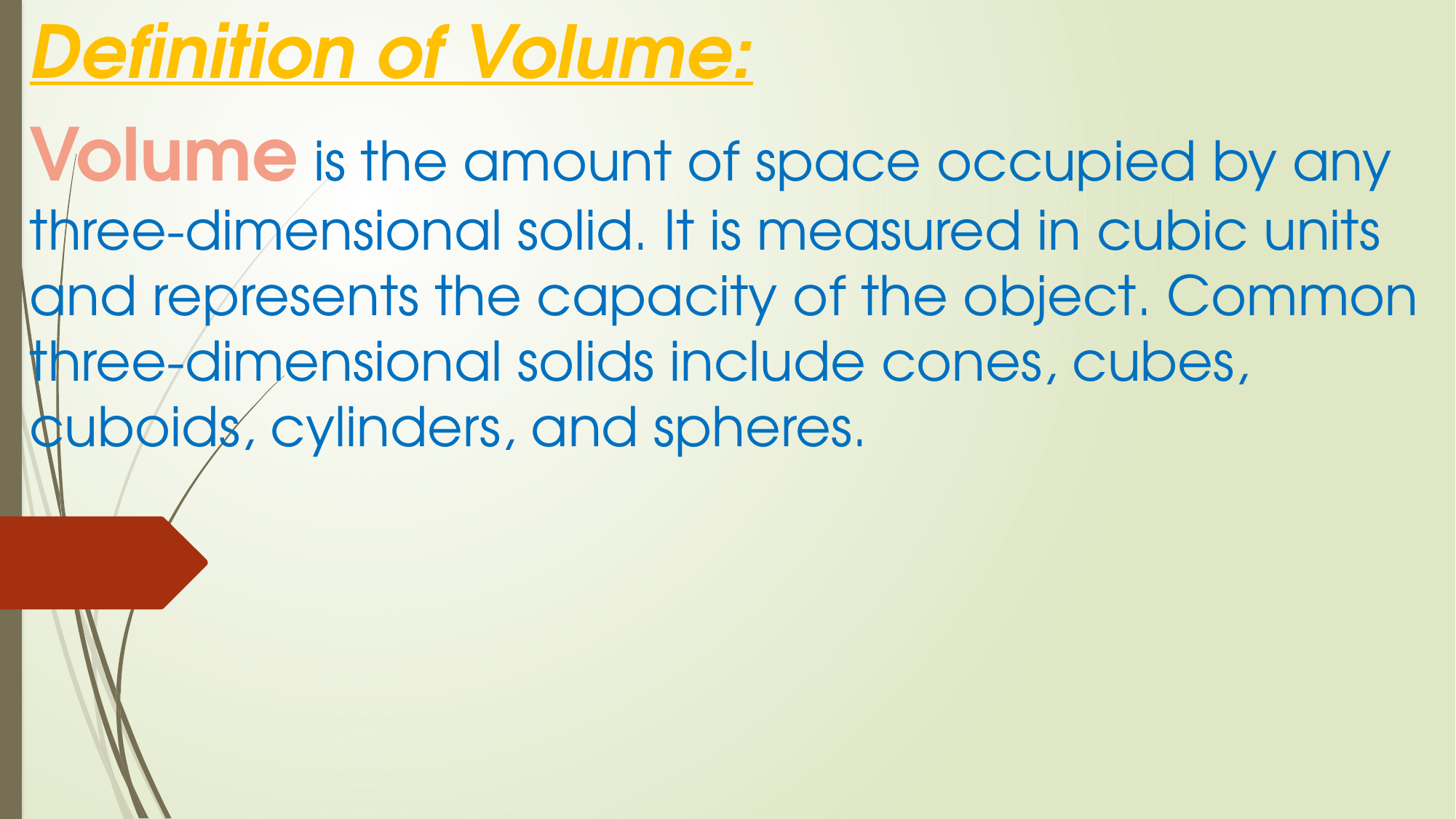

Definition of Volume:
Volume is the amount of space occupied by any three-dimensional solid. It is measured in cubic units and represents the capacity of the object. Common three-dimensional solids include cones, cubes, cuboids, cylinders, and spheres.